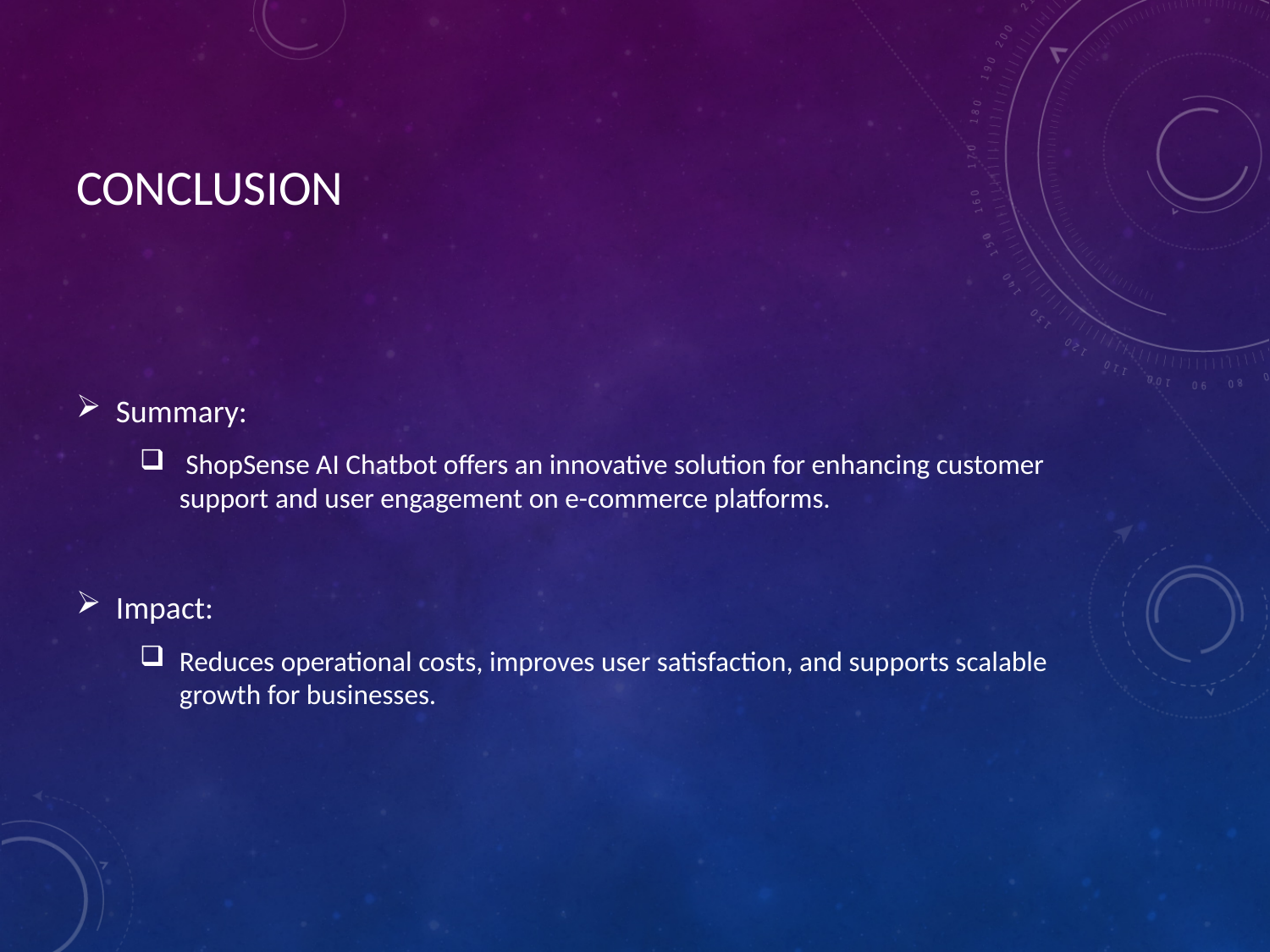

# Conclusion
Summary:
 ShopSense AI Chatbot offers an innovative solution for enhancing customer support and user engagement on e-commerce platforms.

Impact:
Reduces operational costs, improves user satisfaction, and supports scalable growth for businesses.